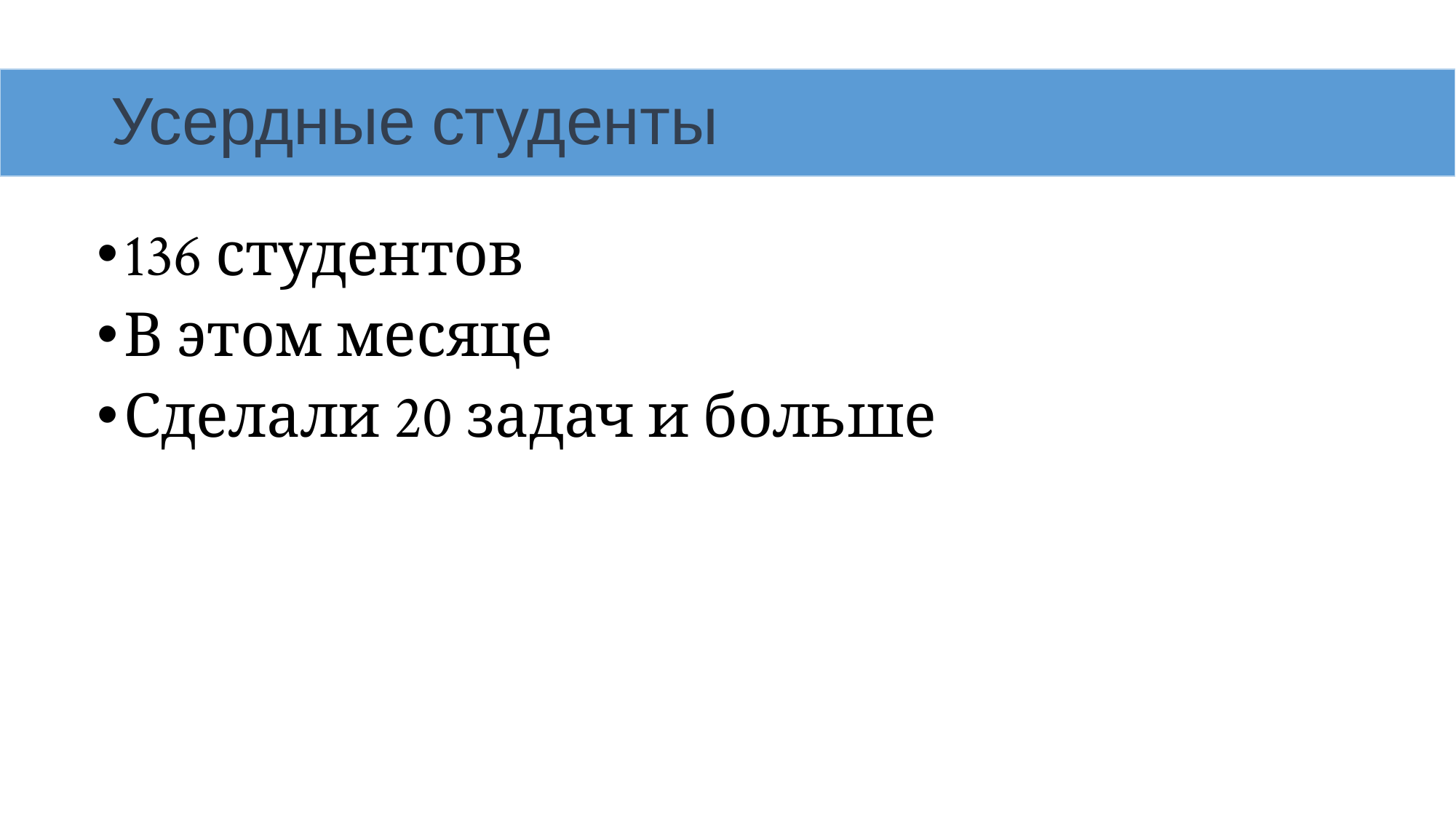

# Усердные студенты

136 студентов
В этом месяце
Сделали 20 задач и больше